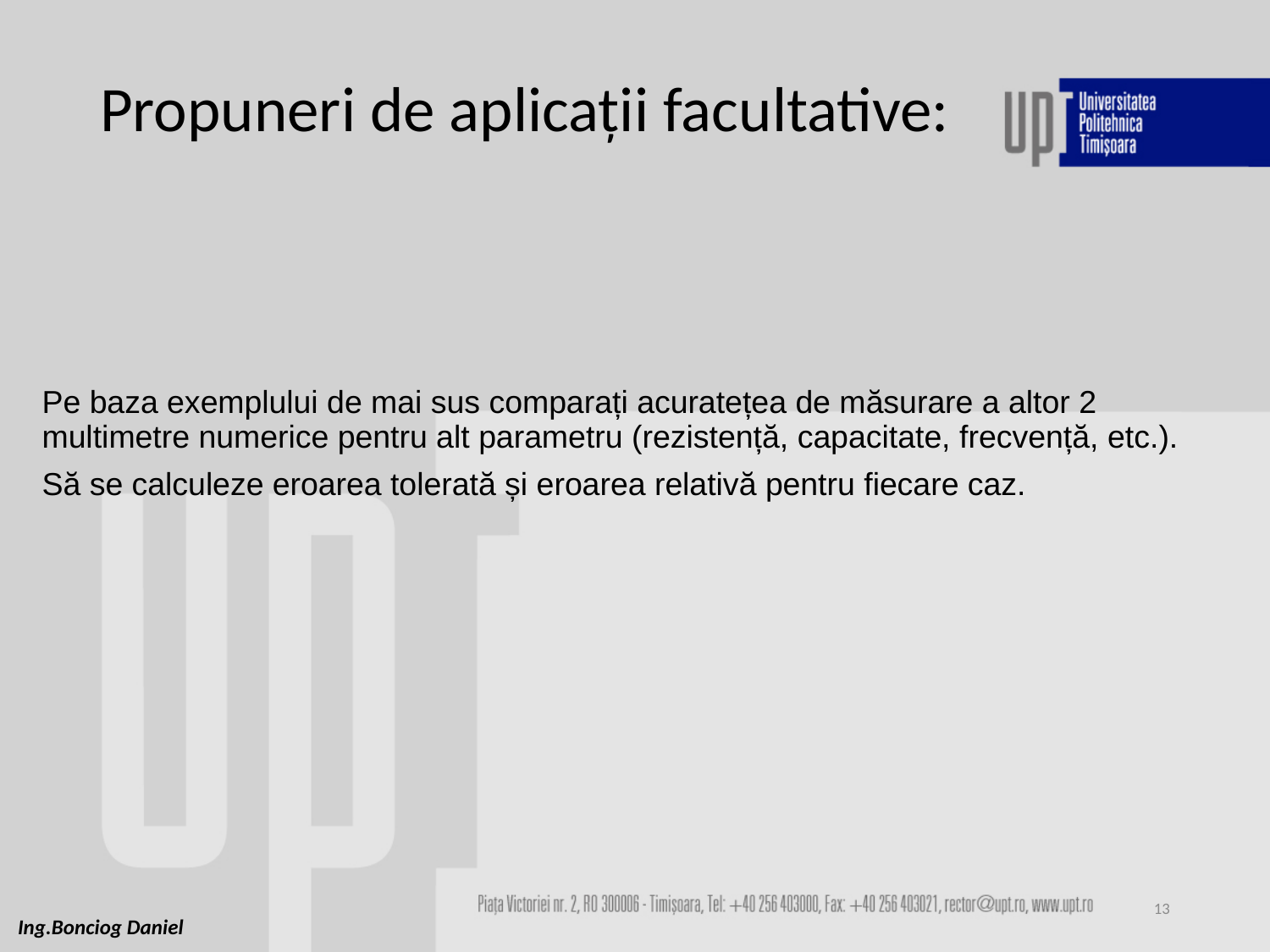

# Propuneri de aplicații facultative:

Pe baza exemplului de mai sus comparați acuratețea de măsurare a altor 2 multimetre numerice pentru alt parametru (rezistență, capacitate, frecvență, etc.).
Să se calculeze eroarea tolerată și eroarea relativă pentru fiecare caz.
13
Ing.Bonciog Daniel